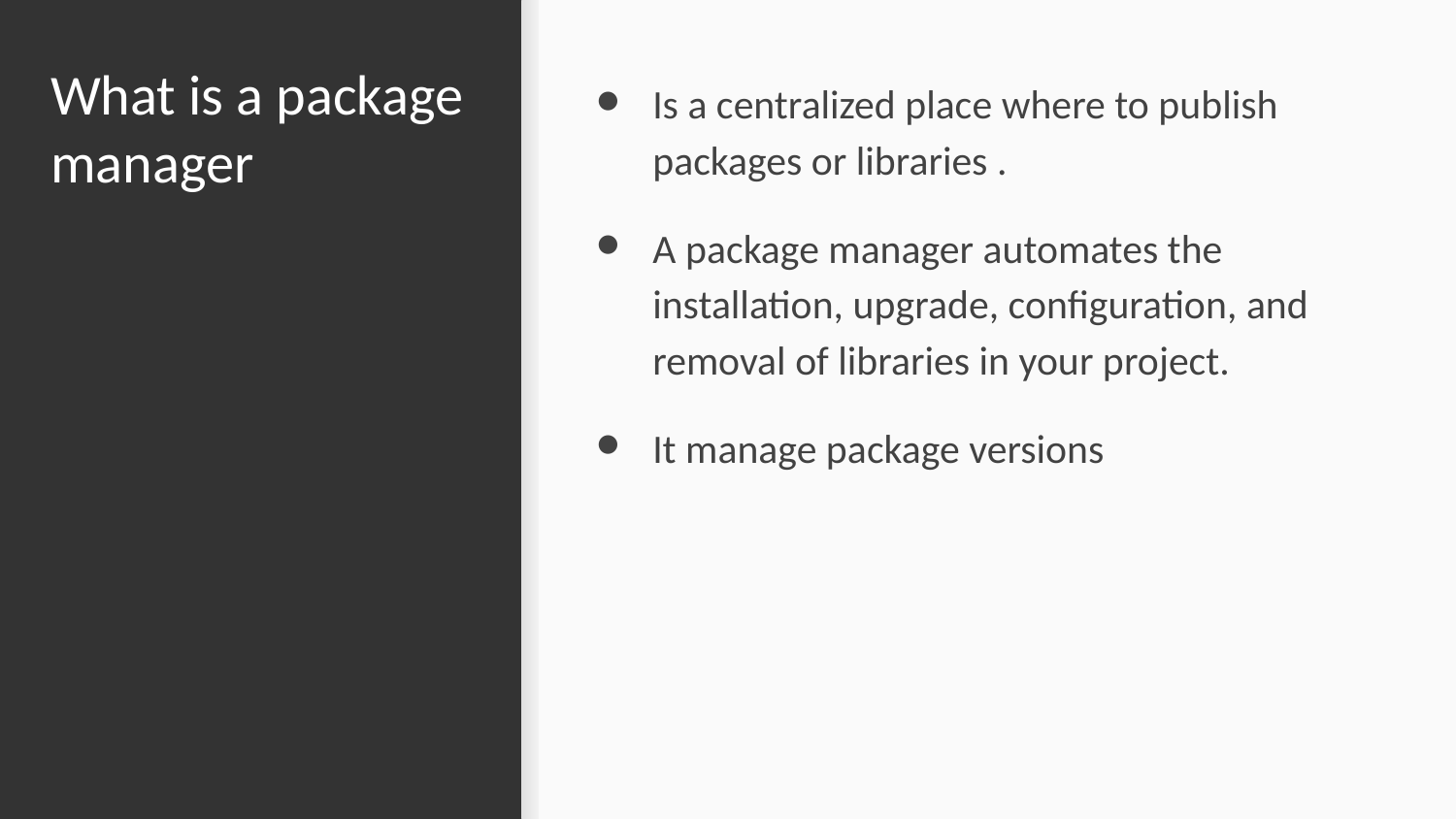

# What is a package manager
Is a centralized place where to publish packages or libraries .
A package manager automates the installation, upgrade, configuration, and removal of libraries in your project.
It manage package versions